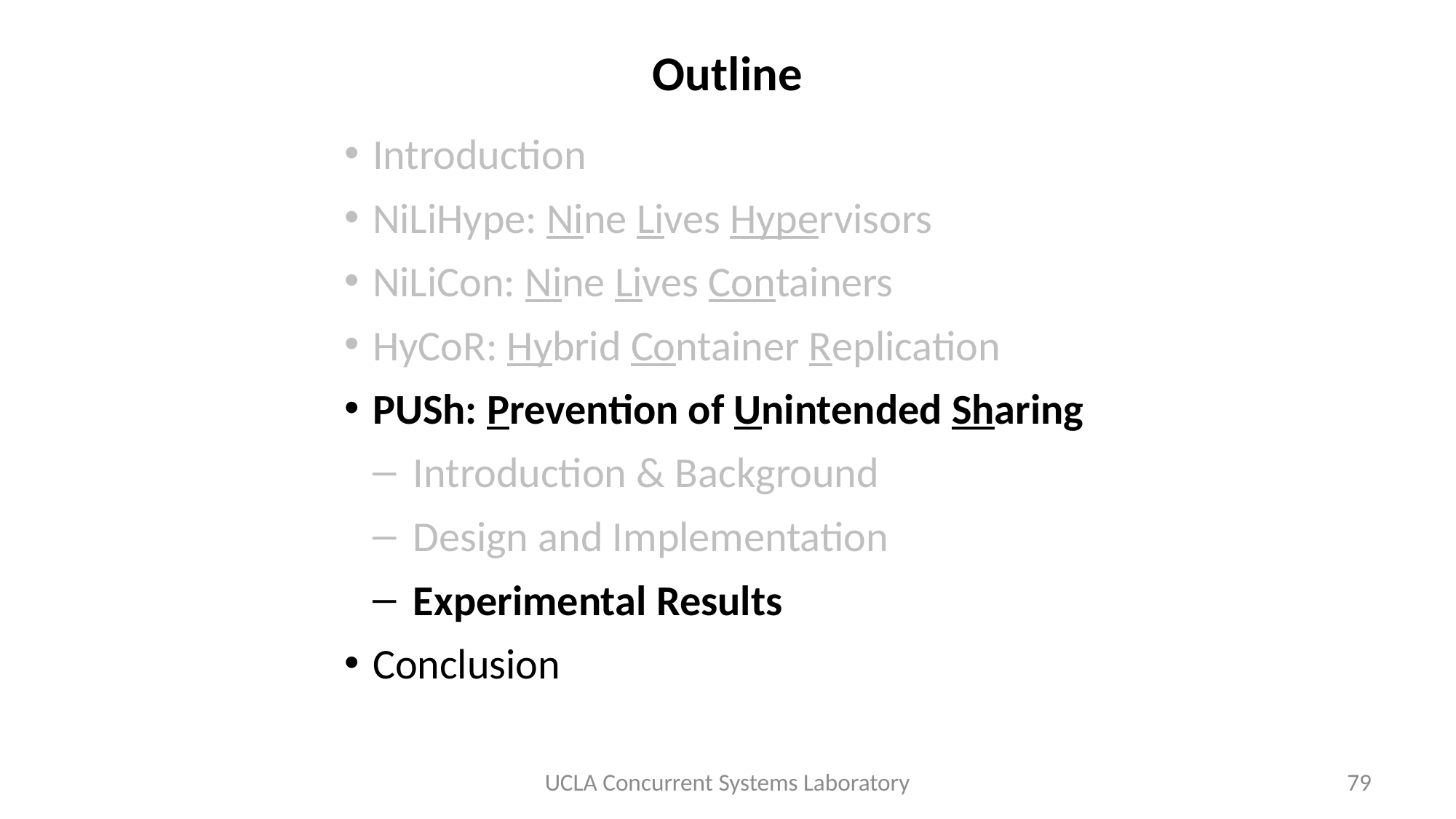

# Outline
Introduction
NiLiHype: Nine Lives Hypervisors
NiLiCon: Nine Lives Containers
HyCoR: Hybrid Container Replication
PUSh: Prevention of Unintended Sharing
Introduction & Background
Design and Implementation
Experimental Results
Conclusion
UCLA Concurrent Systems Laboratory
79